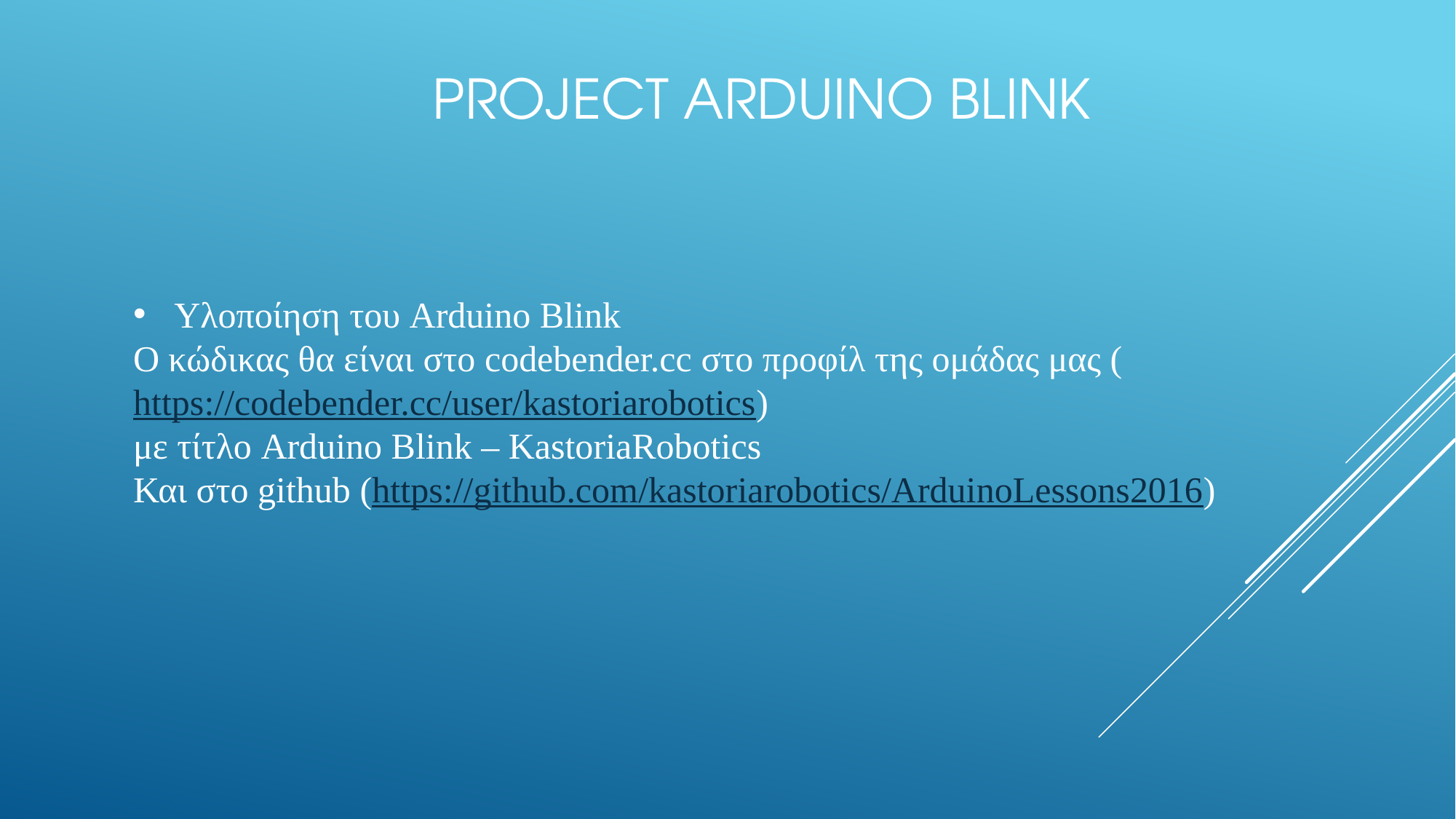

PROJECT ARDUINO BLINK
Υλοποίηση του Arduino Blink
Ο κώδικας θα είναι στο codebender.cc στο προφίλ της ομάδας μας (https://codebender.cc/user/kastoriarobotics)
με τίτλο Arduino Blink – KastoriaRobotics
Και στο github (https://github.com/kastoriarobotics/ArduinoLessons2016)